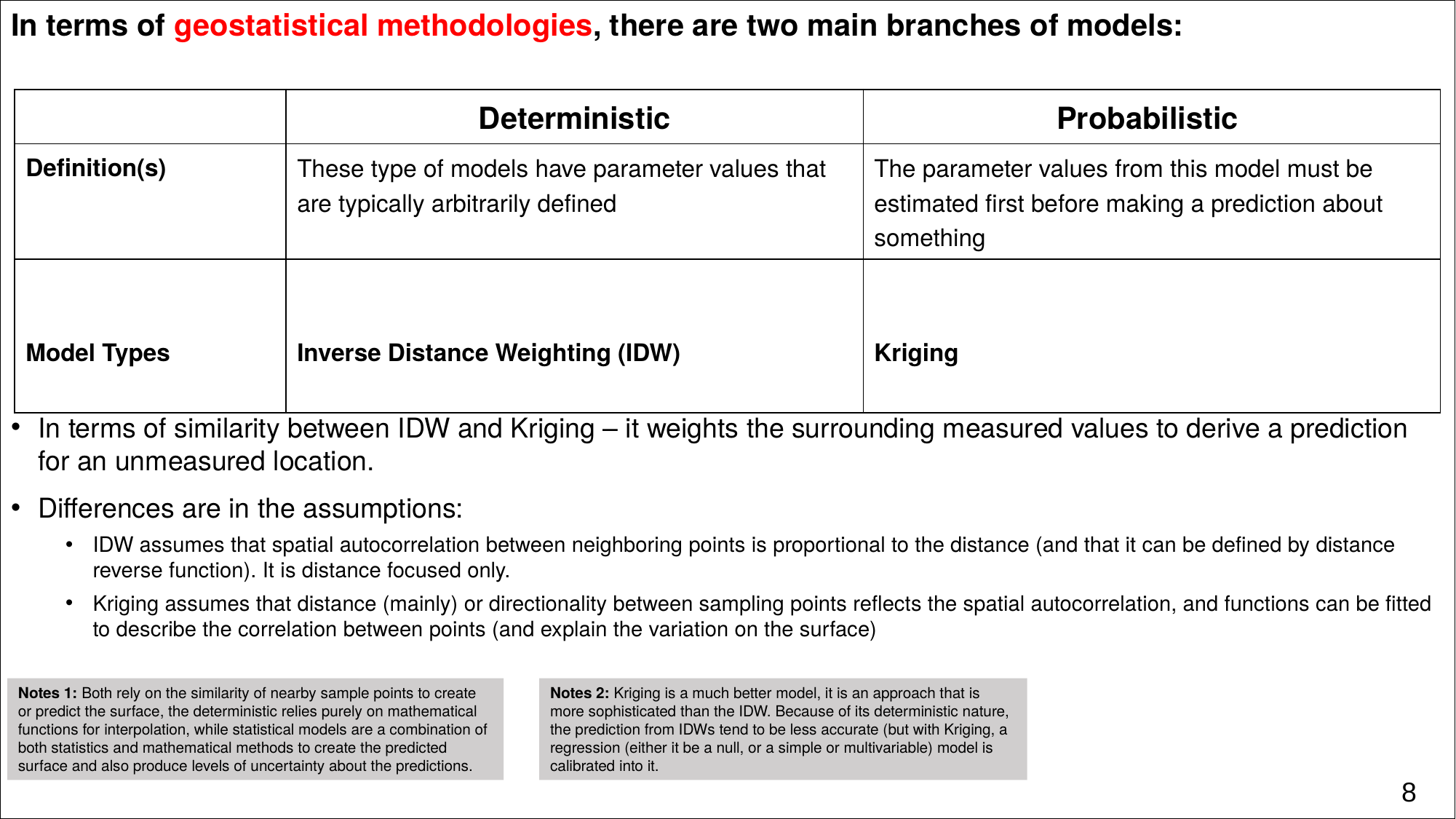

In terms of geostatistical methodologies, there are two main branches of models:

In terms of similarity between IDW and Kriging – it weights the surrounding measured values to derive a prediction for an unmeasured location.
Differences are in the assumptions:
IDW assumes that spatial autocorrelation between neighboring points is proportional to the distance (and that it can be defined by distance reverse function). It is distance focused only.
Kriging assumes that distance (mainly) or directionality between sampling points reflects the spatial autocorrelation, and functions can be fitted to describe the correlation between points (and explain the variation on the surface)
|  | Deterministic | Probabilistic |
| --- | --- | --- |
| Definition(s) | These type of models have parameter values that are typically arbitrarily defined | The parameter values from this model must be estimated first before making a prediction about something |
| Model Types | Inverse Distance Weighting (IDW) | Kriging |
Notes 1: Both rely on the similarity of nearby sample points to create or predict the surface, the deterministic relies purely on mathematical functions for interpolation, while statistical models are a combination of both statistics and mathematical methods to create the predicted surface and also produce levels of uncertainty about the predictions.
Notes 2: Kriging is a much better model, it is an approach that is more sophisticated than the IDW. Because of its deterministic nature, the prediction from IDWs tend to be less accurate (but with Kriging, a regression (either it be a null, or a simple or multivariable) model is calibrated into it.
8